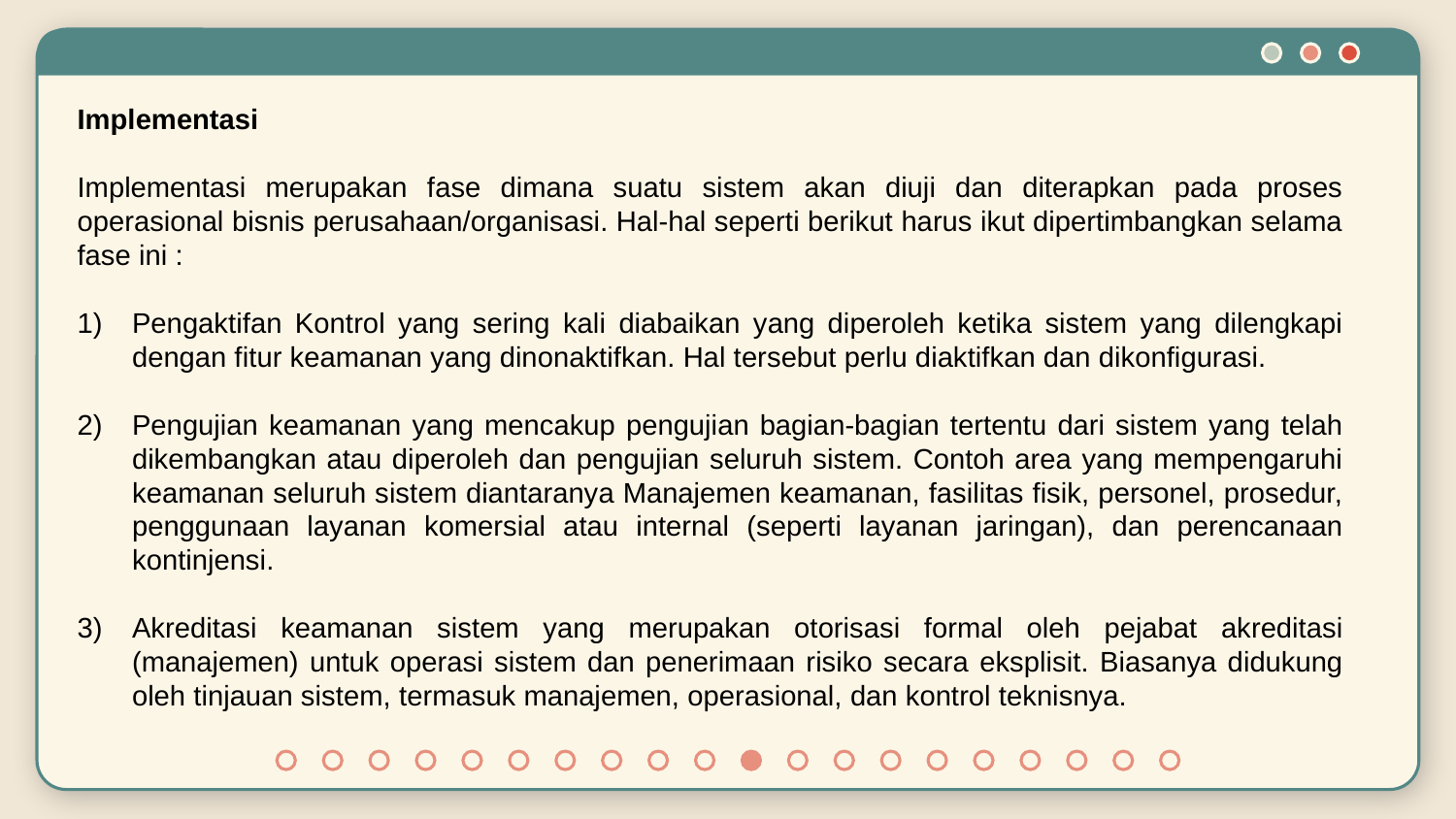

Implementasi

Implementasi merupakan fase dimana suatu sistem akan diuji dan diterapkan pada proses operasional bisnis perusahaan/organisasi. Hal-hal seperti berikut harus ikut dipertimbangkan selama fase ini :

Pengaktifan Kontrol yang sering kali diabaikan yang diperoleh ketika sistem yang dilengkapi dengan fitur keamanan yang dinonaktifkan. Hal tersebut perlu diaktifkan dan dikonfigurasi.

Pengujian keamanan yang mencakup pengujian bagian-bagian tertentu dari sistem yang telah dikembangkan atau diperoleh dan pengujian seluruh sistem. Contoh area yang mempengaruhi keamanan seluruh sistem diantaranya Manajemen keamanan, fasilitas fisik, personel, prosedur, penggunaan layanan komersial atau internal (seperti layanan jaringan), dan perencanaan kontinjensi.

Akreditasi keamanan sistem yang merupakan otorisasi formal oleh pejabat akreditasi (manajemen) untuk operasi sistem dan penerimaan risiko secara eksplisit. Biasanya didukung oleh tinjauan sistem, termasuk manajemen, operasional, dan kontrol teknisnya.